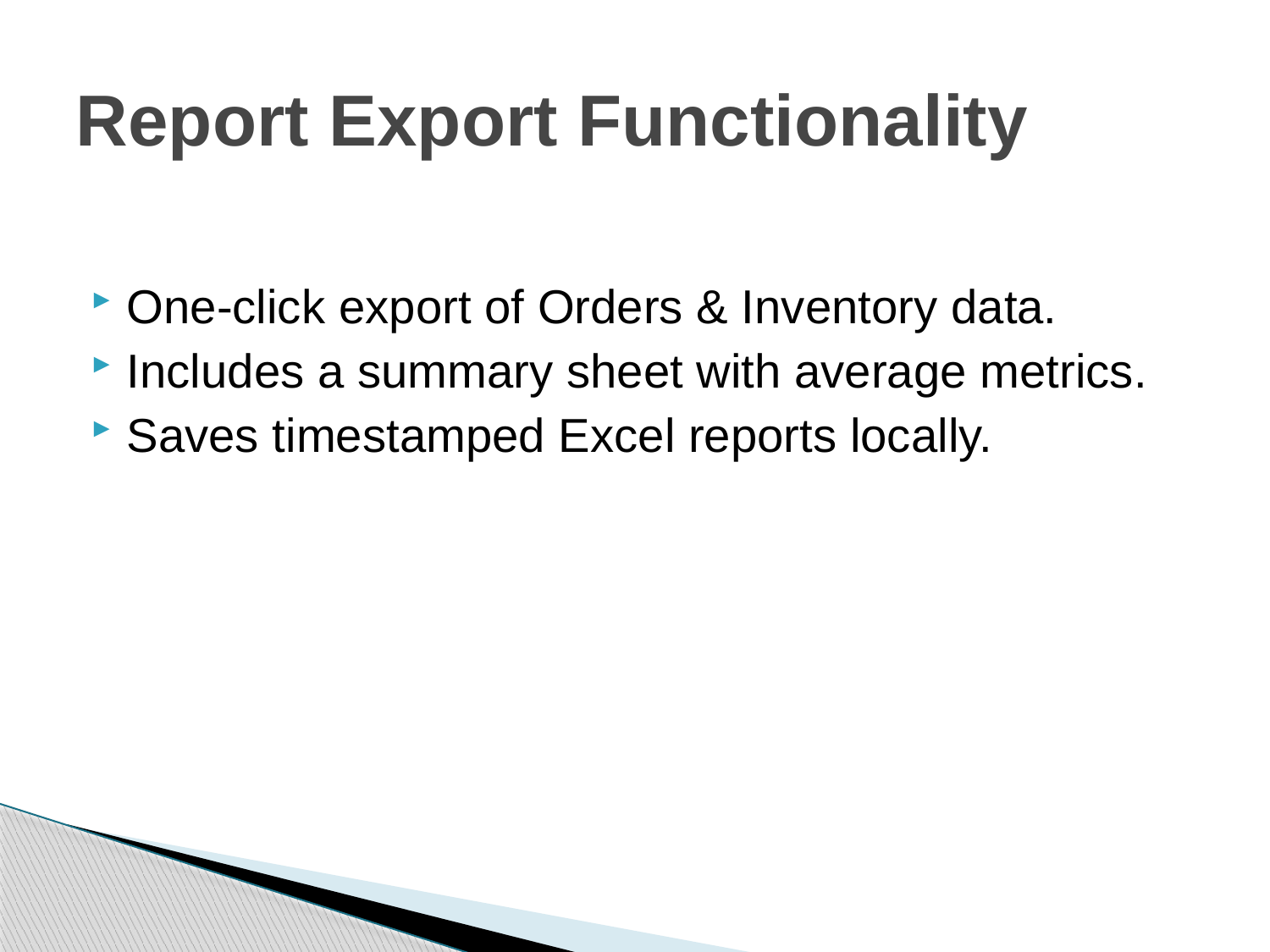

# Report Export Functionality

One-click export of Orders & Inventory data.
Includes a summary sheet with average metrics.
Saves timestamped Excel reports locally.